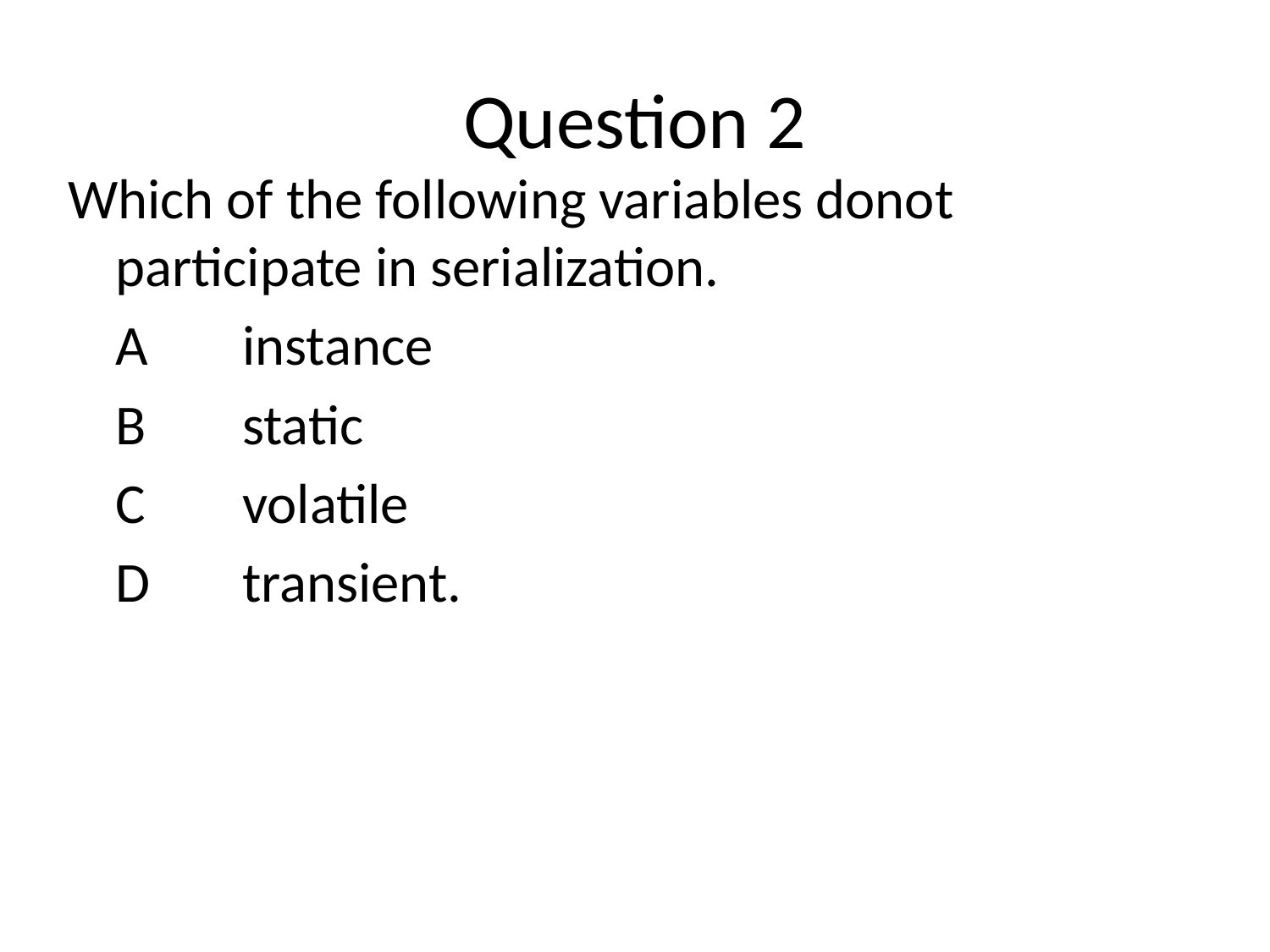

# Question 2
Which of the following variables donot participate in serialization.
	A	instance
	B	static
	C	volatile
	D	transient.